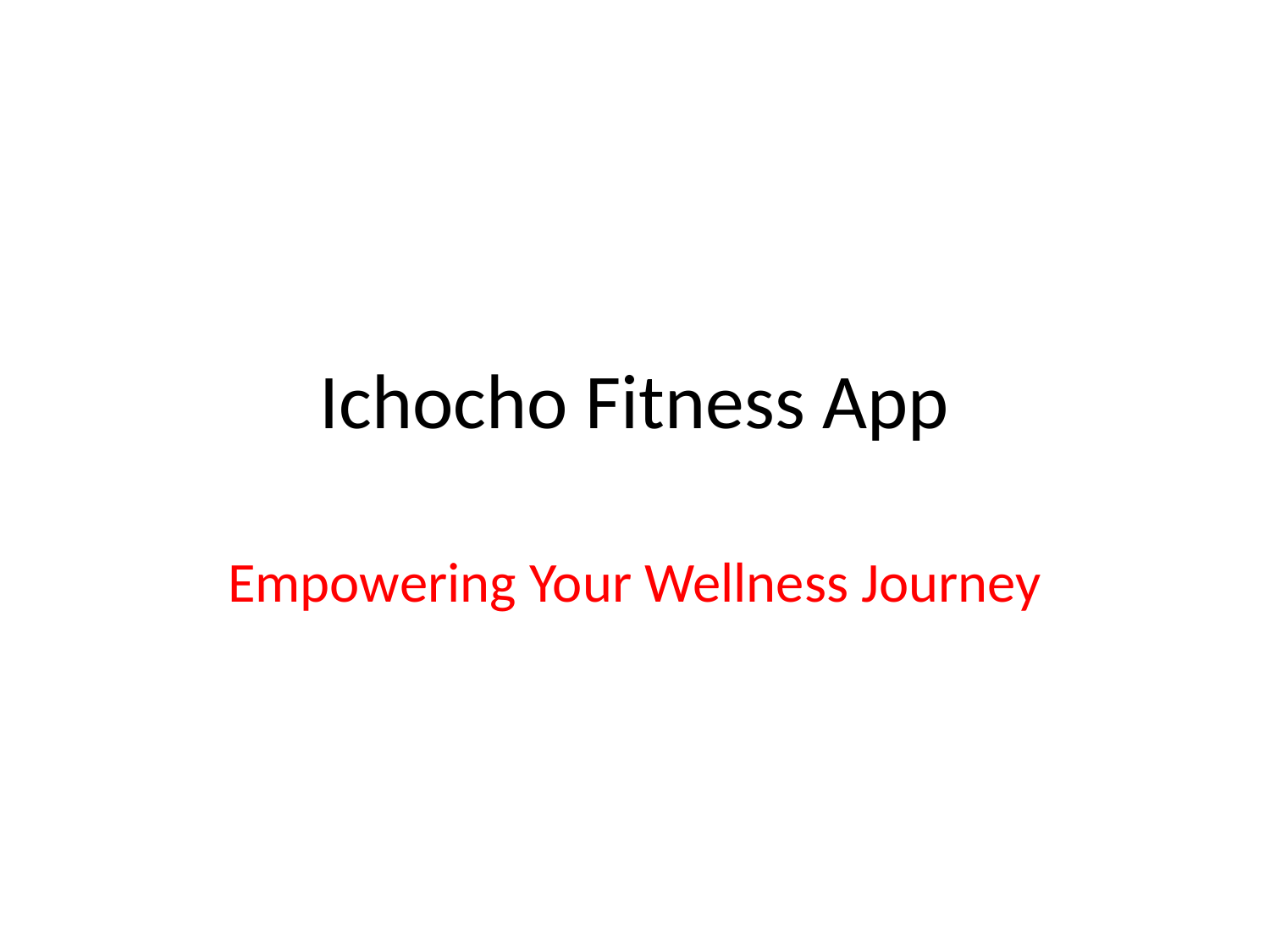

# Ichocho Fitness App
Empowering Your Wellness Journey